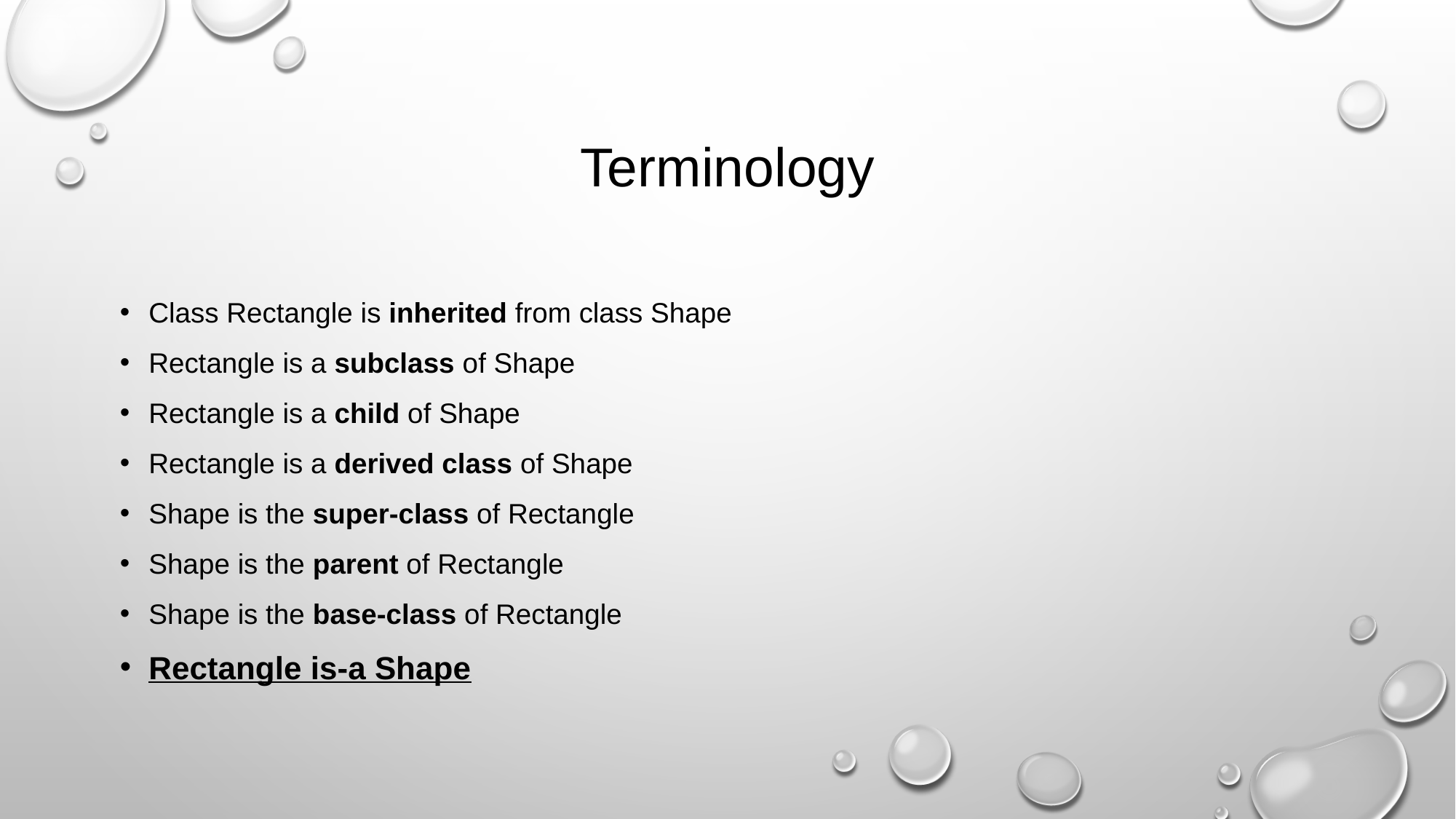

# Terminology
Class Rectangle is inherited from class Shape
Rectangle is a subclass of Shape
Rectangle is a child of Shape
Rectangle is a derived class of Shape
Shape is the super-class of Rectangle
Shape is the parent of Rectangle
Shape is the base-class of Rectangle
Rectangle is-a Shape